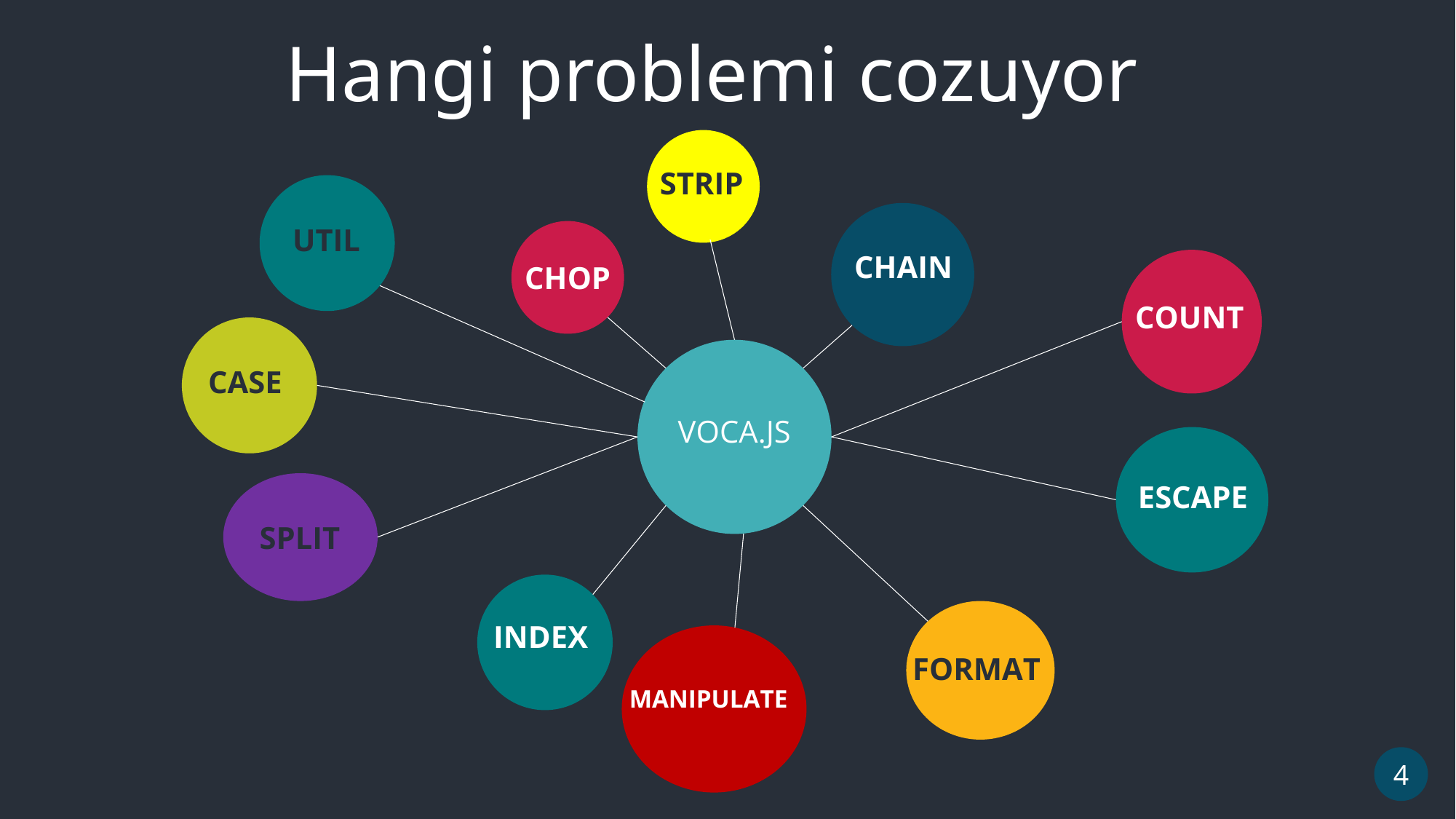

Hangi problemi cozuyor

STRIP

UTIL

CHAIN

CHOP
COUNT

CASE
VOCA.JS

ESCAPE

SPLIT

INDEX

FORMAT
MANIPULATE
4